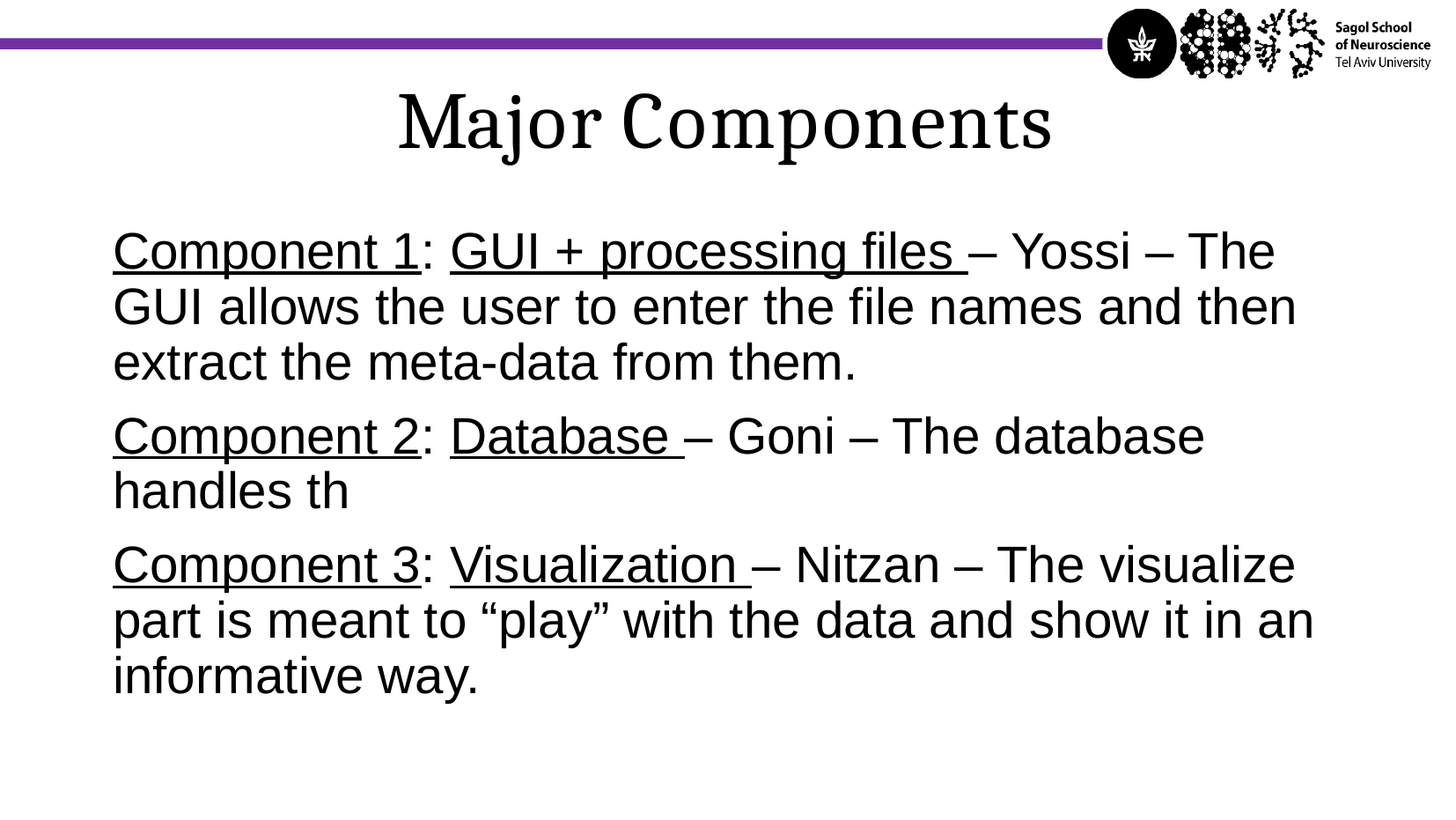

Major Components
Component 1: GUI + processing files – Yossi – The GUI allows the user to enter the file names and then extract the meta-data from them.
Component 2: Database – Goni – The database handles th
Component 3: Visualization – Nitzan – The visualize part is meant to “play” with the data and show it in an informative way.